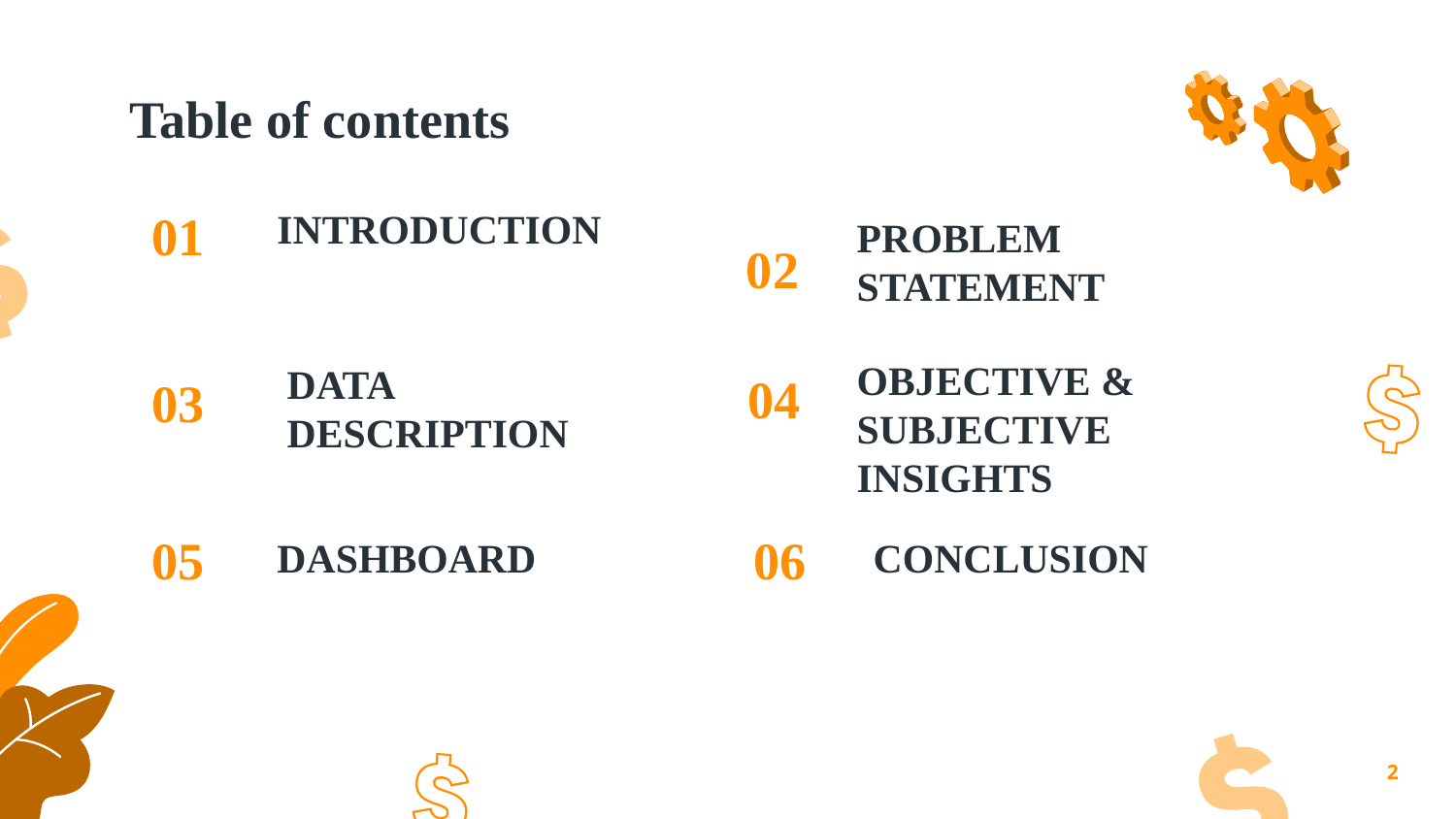

# Table of contents
01
INTRODUCTION
PROBLEM STATEMENT
02
04
OBJECTIVE & SUBJECTIVE INSIGHTS
03
DATA DESCRIPTION
05
06
DASHBOARD
CONCLUSION
2